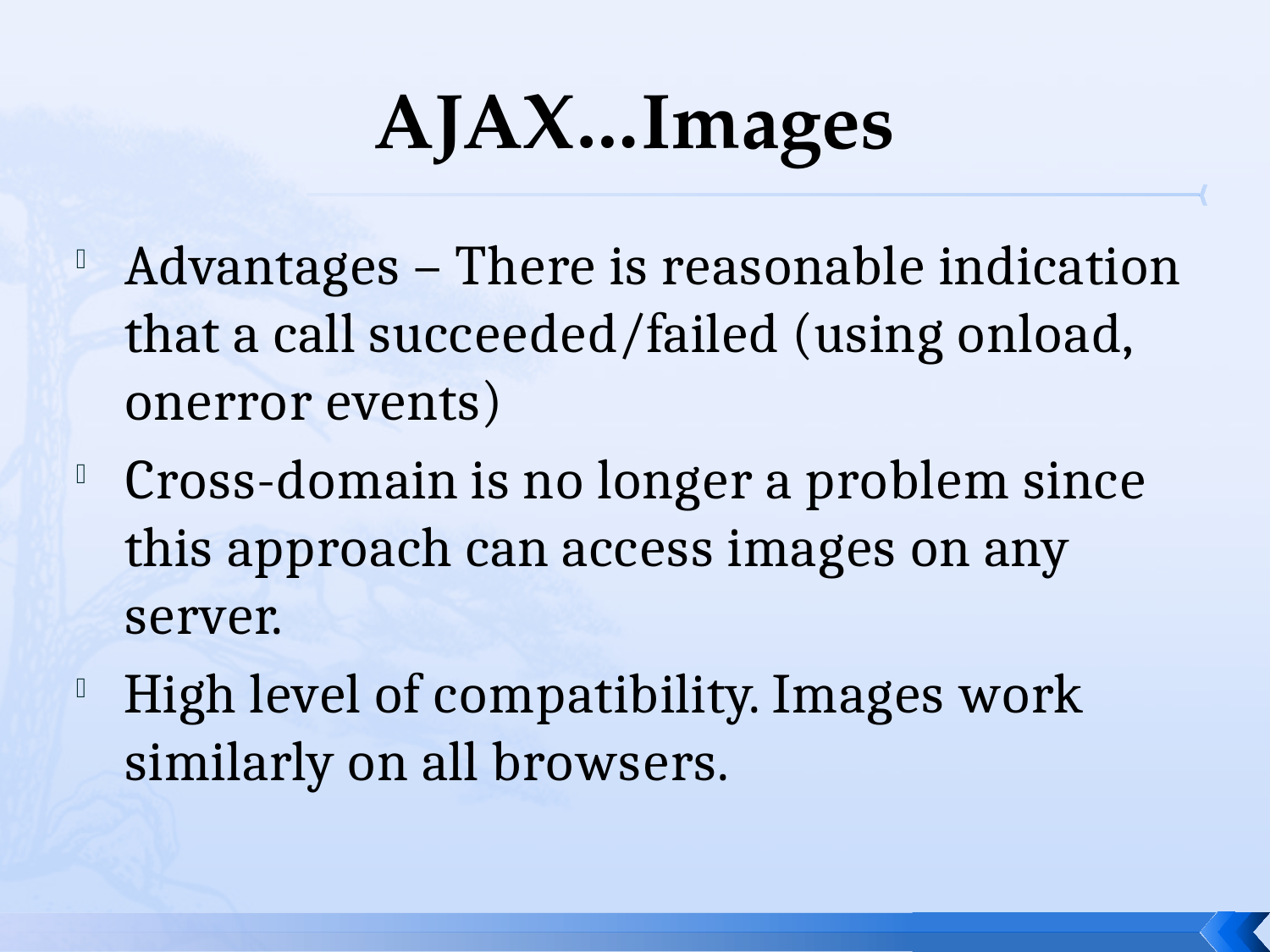

# AJAX…Images
Advantages – There is reasonable indication that a call succeeded/failed (using onload, onerror events)
Cross-domain is no longer a problem since this approach can access images on any server.
High level of compatibility. Images work similarly on all browsers.